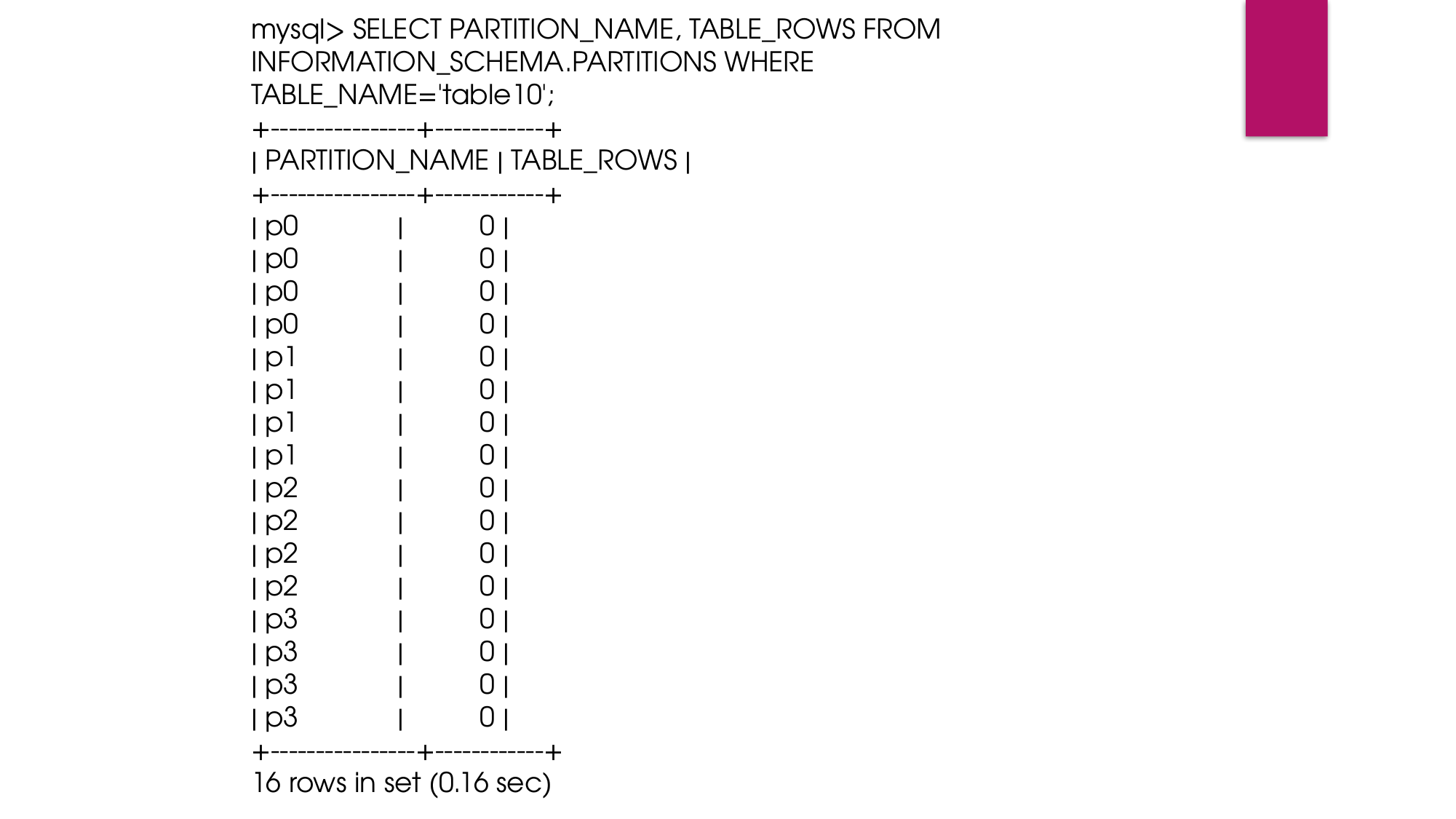

mysql> SELECT PARTITION_NAME, TABLE_ROWS FROM
INFORMATION_SCHEMA.PARTITIONS WHERE TABLE_NAME='table10';
+----------------+------------+
| PARTITION_NAME | TABLE_ROWS |
+----------------+------------+
| p0             |          0 |
| p0             |          0 |
| p0             |          0 |
| p0             |          0 |
| p1             |          0 |
| p1             |          0 |
| p1             |          0 |
| p1             |          0 |
| p2             |          0 |
| p2             |          0 |
| p2             |          0 |
| p2             |          0 |
| p3             |          0 |
| p3             |          0 |
| p3             |          0 |
| p3             |          0 |
+----------------+------------+
16 rows in set (0.16 sec)